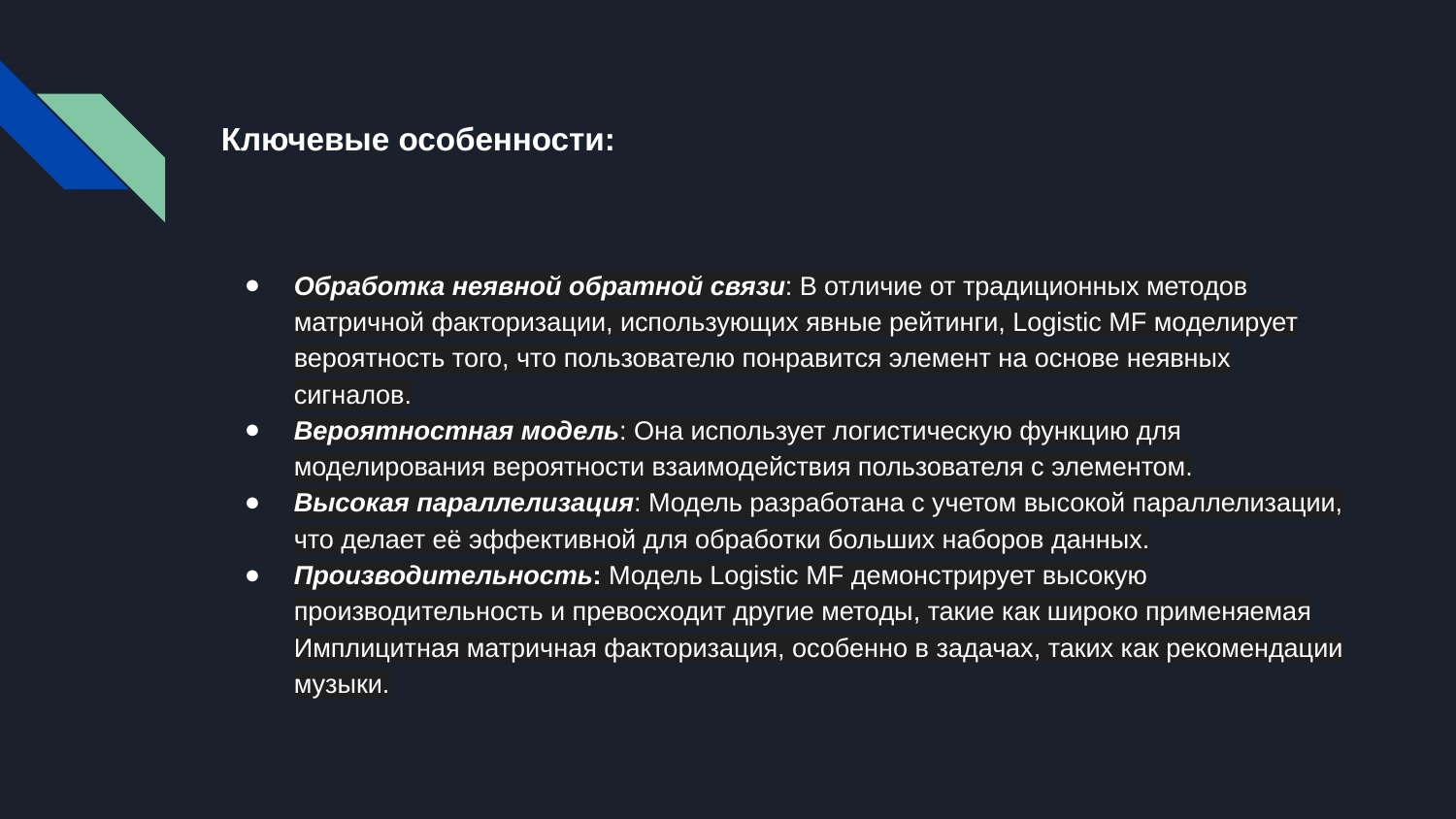

# Ключевые особенности:
Обработка неявной обратной связи: В отличие от традиционных методов матричной факторизации, использующих явные рейтинги, Logistic MF моделирует вероятность того, что пользователю понравится элемент на основе неявных сигналов.
Вероятностная модель: Она использует логистическую функцию для моделирования вероятности взаимодействия пользователя с элементом.
Высокая параллелизация: Модель разработана с учетом высокой параллелизации, что делает её эффективной для обработки больших наборов данных.
Производительность: Модель Logistic MF демонстрирует высокую производительность и превосходит другие методы, такие как широко применяемая Имплицитная матричная факторизация, особенно в задачах, таких как рекомендации музыки.